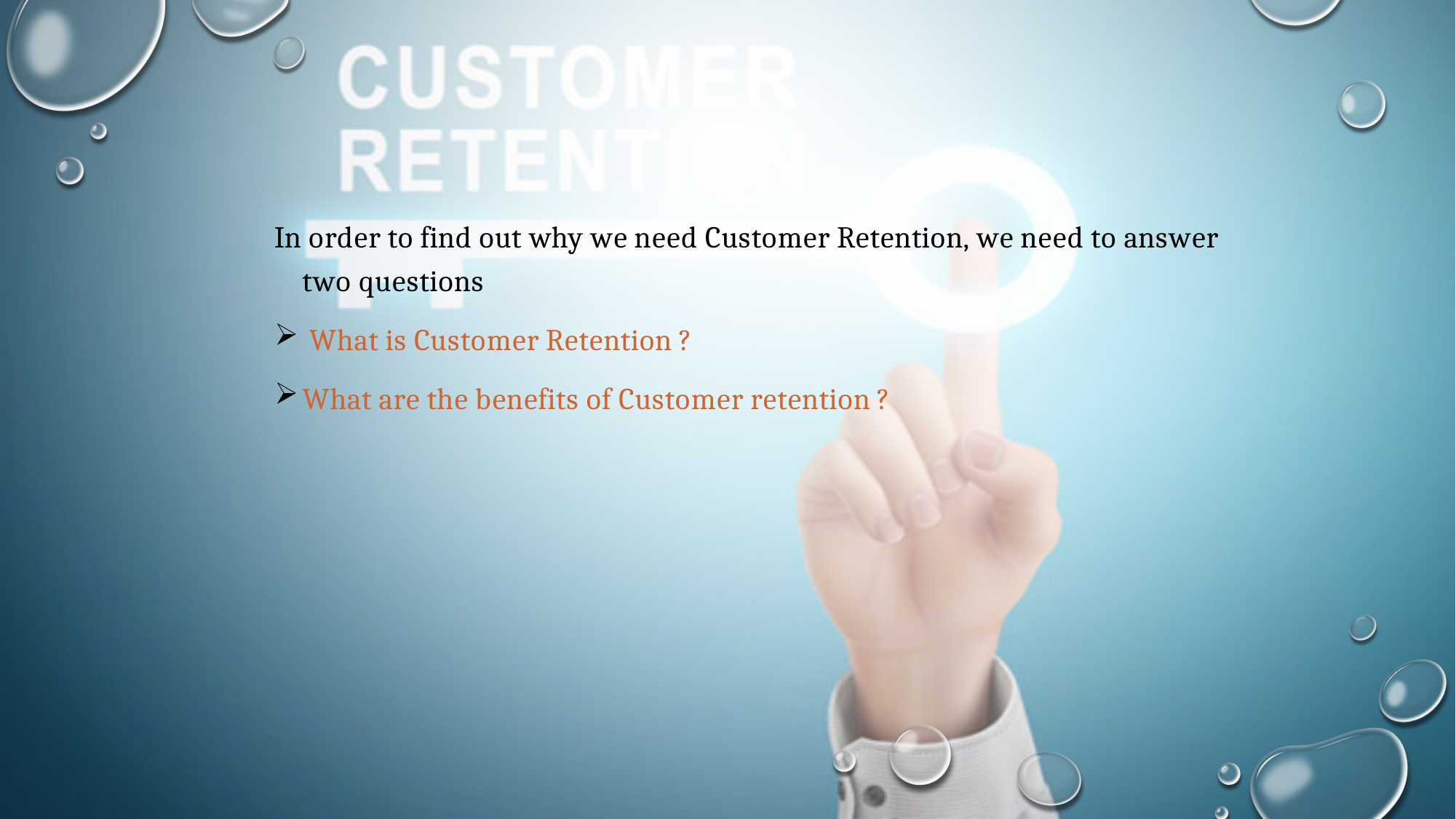

In order to find out why we need Customer Retention, we need to answer two questions
 What is Customer Retention ?
What are the benefits of Customer retention ?